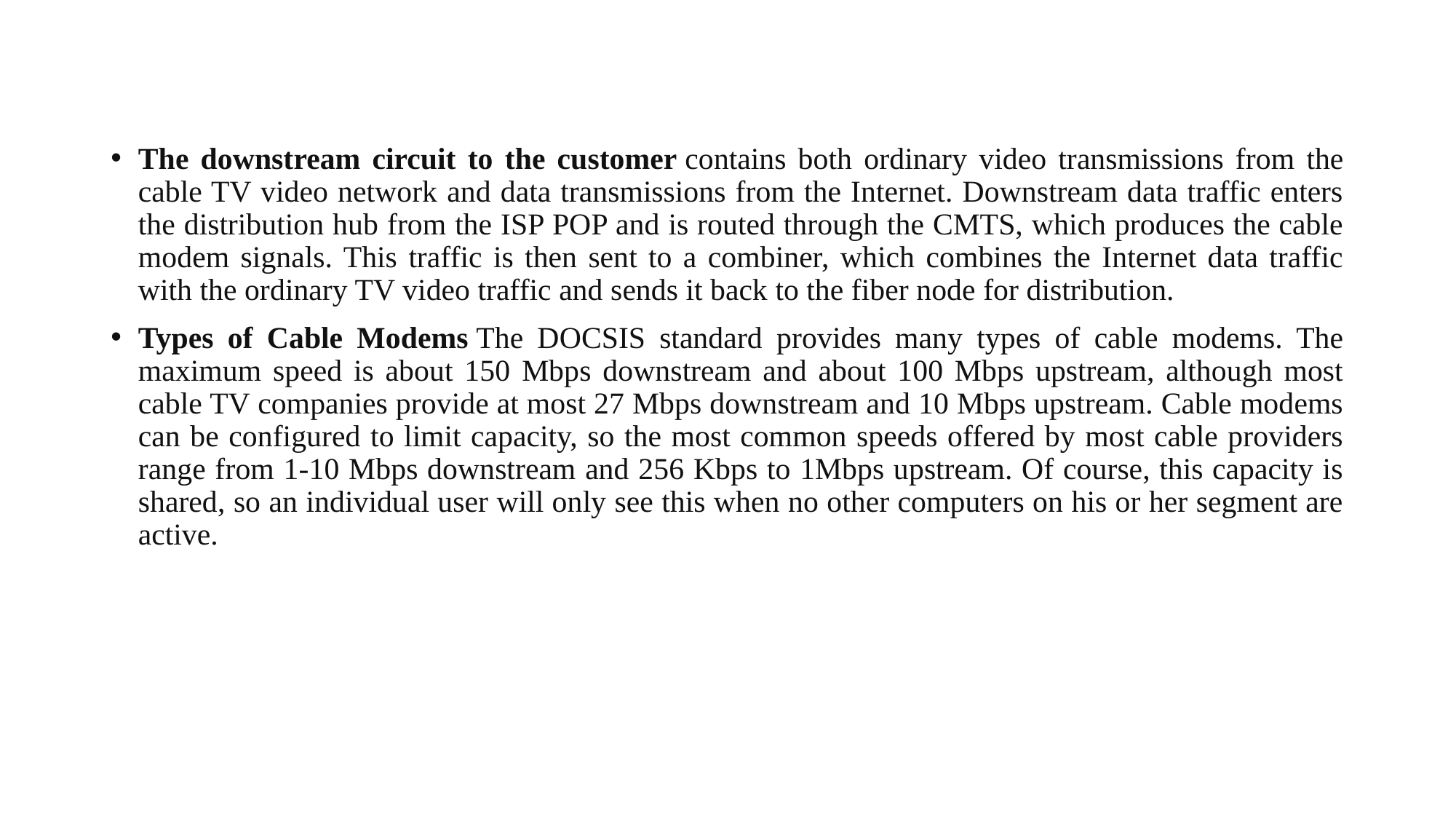

#
The downstream circuit to the customer contains both ordinary video transmissions from the cable TV video network and data transmissions from the Internet. Downstream data traffic enters the distribution hub from the ISP POP and is routed through the CMTS, which produces the cable modem signals. This traffic is then sent to a combiner, which combines the Internet data traffic with the ordinary TV video traffic and sends it back to the fiber node for distribution.
Types of Cable Modems The DOCSIS standard provides many types of cable modems. The maximum speed is about 150 Mbps downstream and about 100 Mbps upstream, although most cable TV companies provide at most 27 Mbps downstream and 10 Mbps upstream. Cable modems can be configured to limit capacity, so the most common speeds offered by most cable providers range from 1-10 Mbps downstream and 256 Kbps to 1Mbps upstream. Of course, this capacity is shared, so an individual user will only see this when no other computers on his or her segment are active.